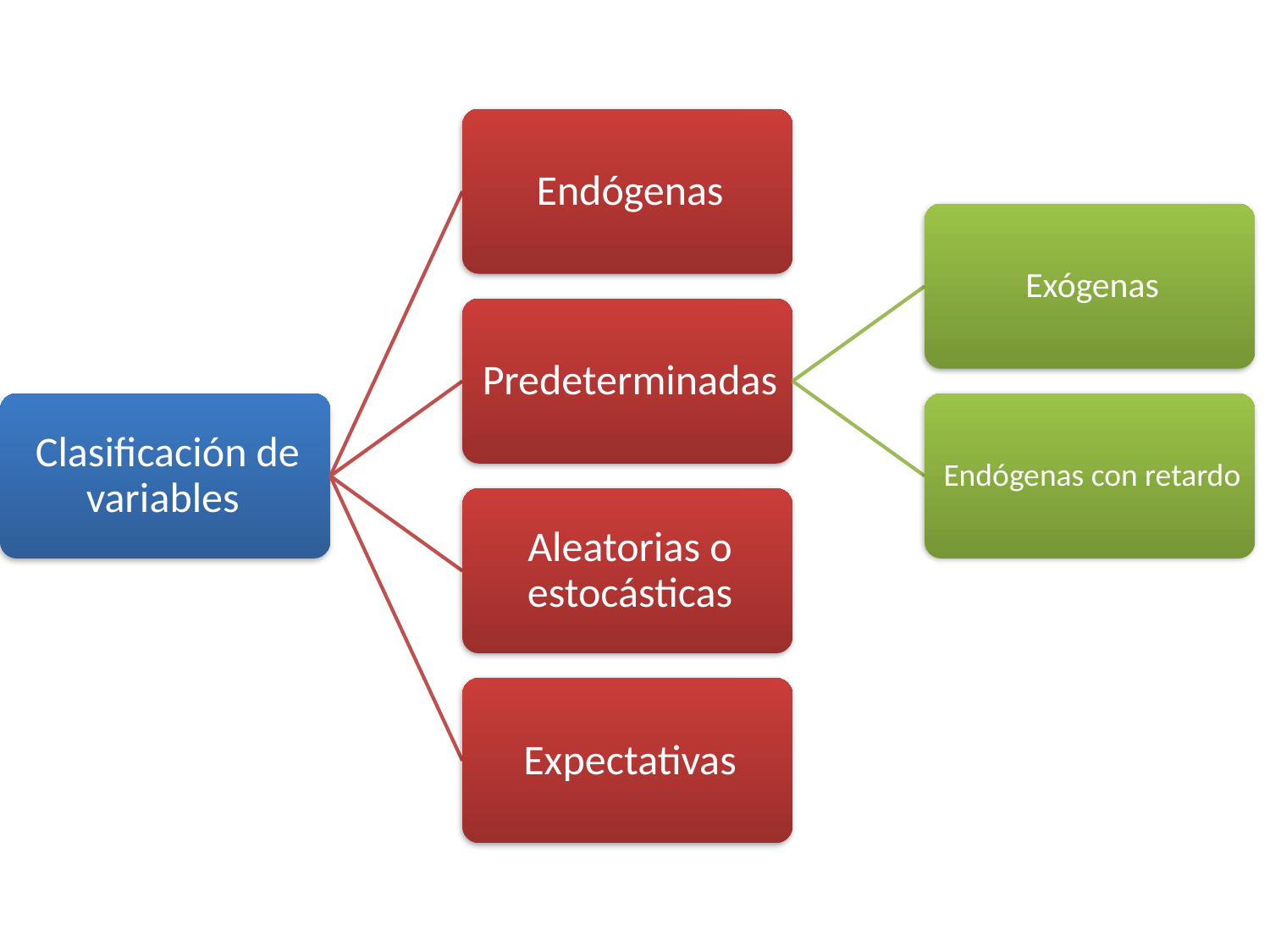

Clasificación de variables

Endógenas

Predeterminadas

Exógenas

Endógenas con retardo

Aleatorias o estocásticas

Expectativas